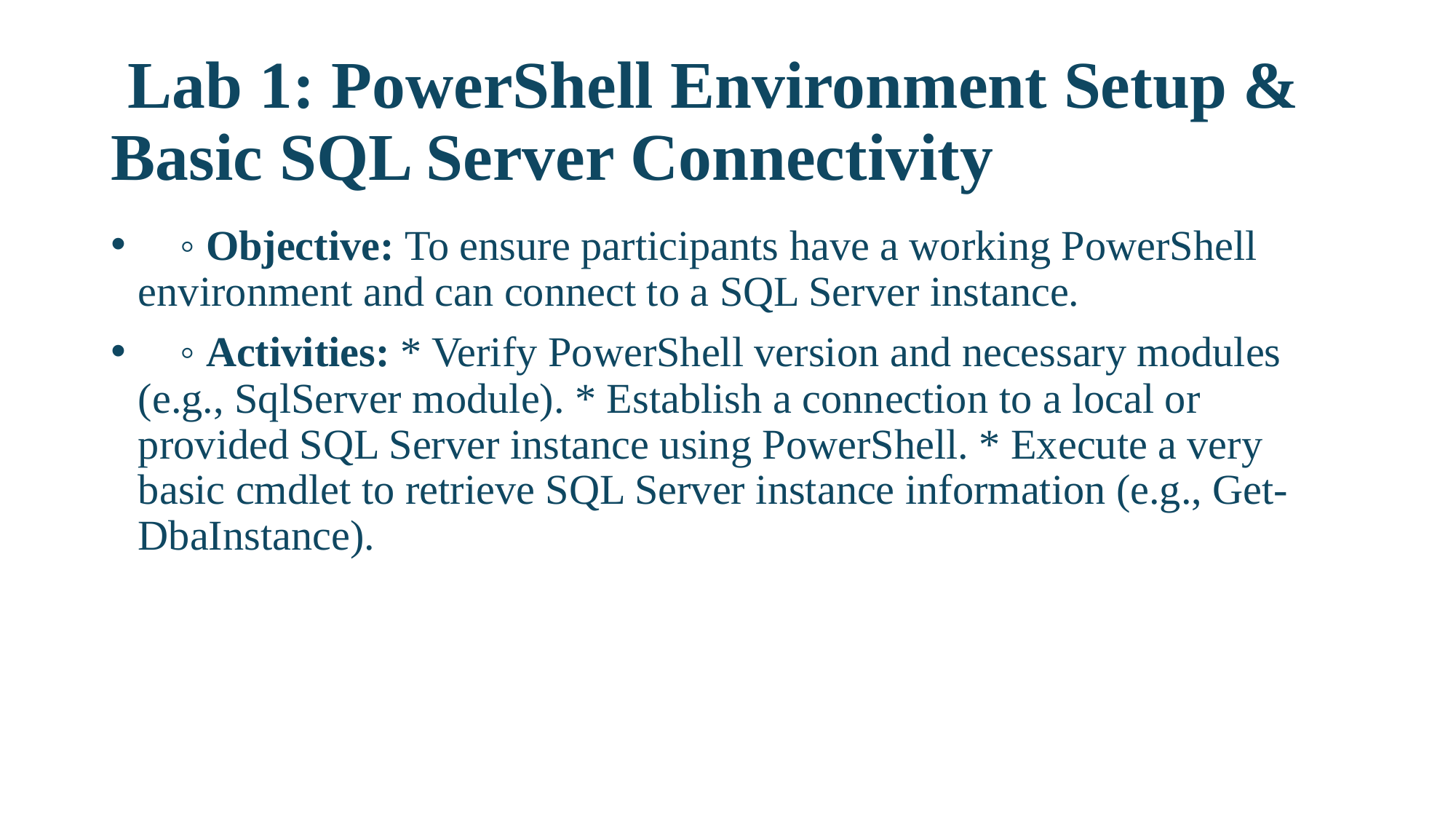

# Lab 1: PowerShell Environment Setup & Basic SQL Server Connectivity
    ◦ Objective: To ensure participants have a working PowerShell environment and can connect to a SQL Server instance.
    ◦ Activities: * Verify PowerShell version and necessary modules (e.g., SqlServer module). * Establish a connection to a local or provided SQL Server instance using PowerShell. * Execute a very basic cmdlet to retrieve SQL Server instance information (e.g., Get-DbaInstance).